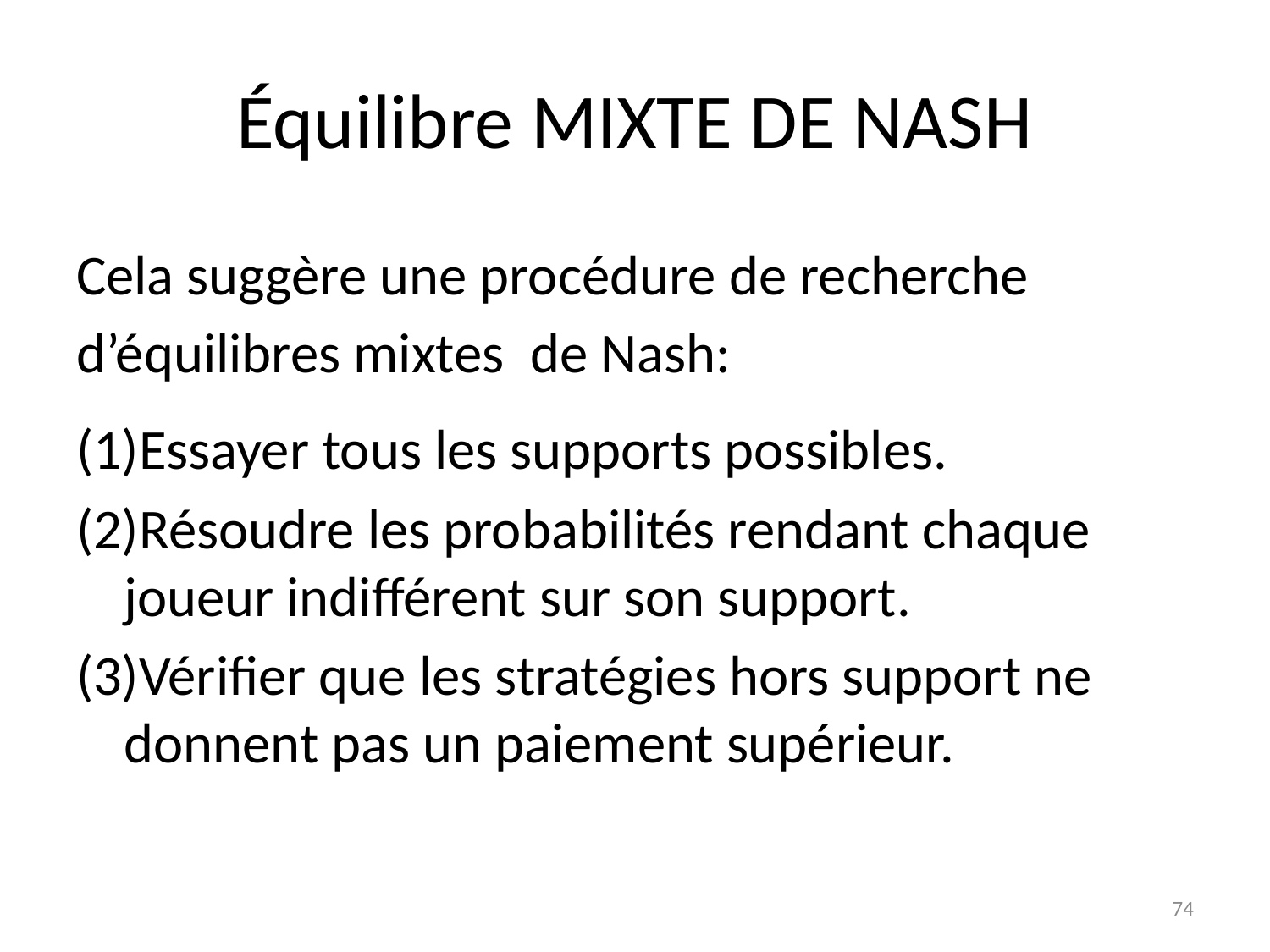

# Équilibre MIXTE DE NASH
Cela suggère une procédure de recherche d’équilibres mixtes  de Nash:
Essayer tous les supports possibles.
Résoudre les probabilités rendant chaque joueur indifférent sur son support.
Vérifier que les stratégies hors support ne donnent pas un paiement supérieur.

74